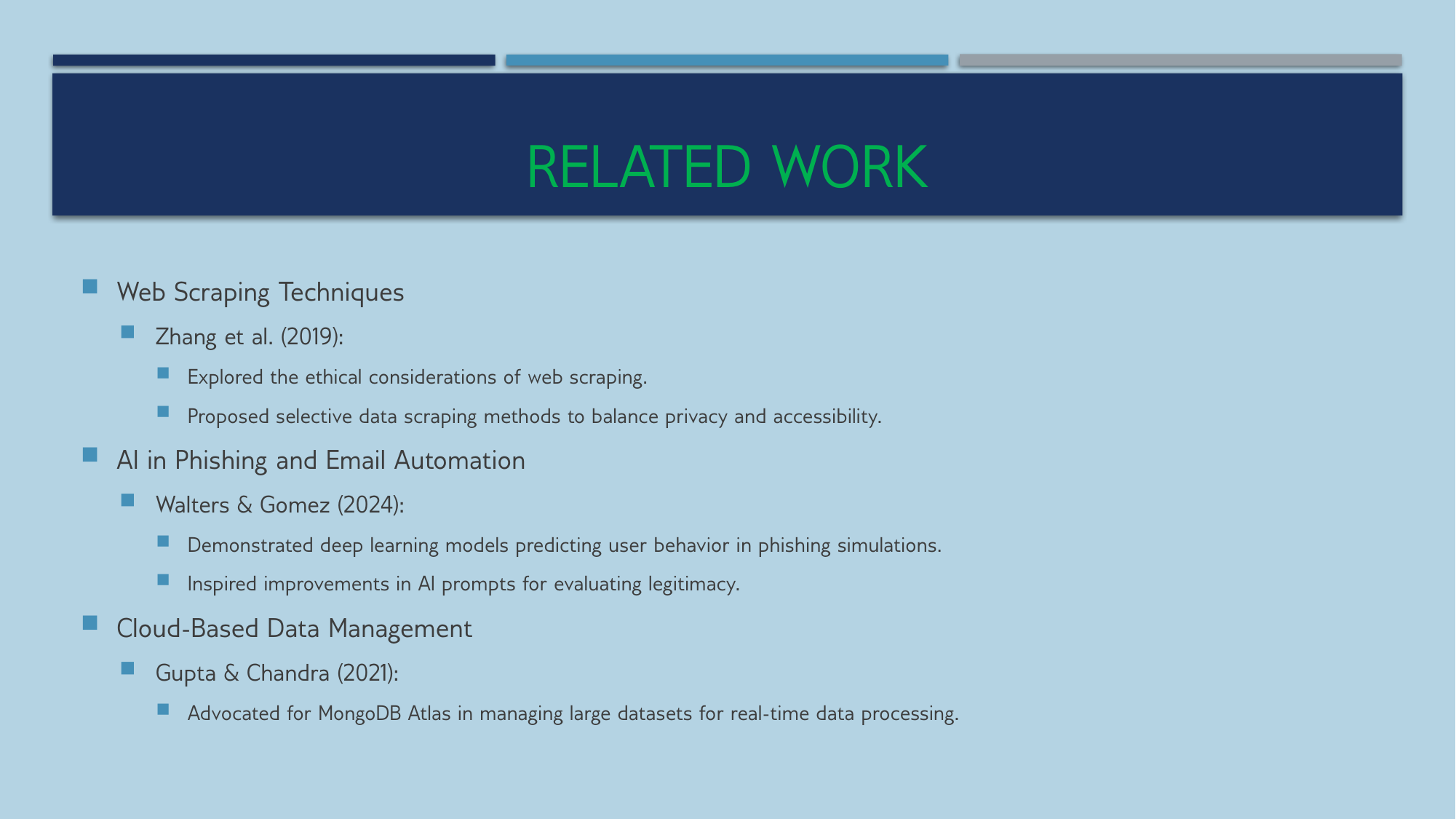

# Related Work
Web Scraping Techniques
Zhang et al. (2019):
Explored the ethical considerations of web scraping.
Proposed selective data scraping methods to balance privacy and accessibility.
AI in Phishing and Email Automation
Walters & Gomez (2024):
Demonstrated deep learning models predicting user behavior in phishing simulations.
Inspired improvements in AI prompts for evaluating legitimacy.
Cloud-Based Data Management
Gupta & Chandra (2021):
Advocated for MongoDB Atlas in managing large datasets for real-time data processing.